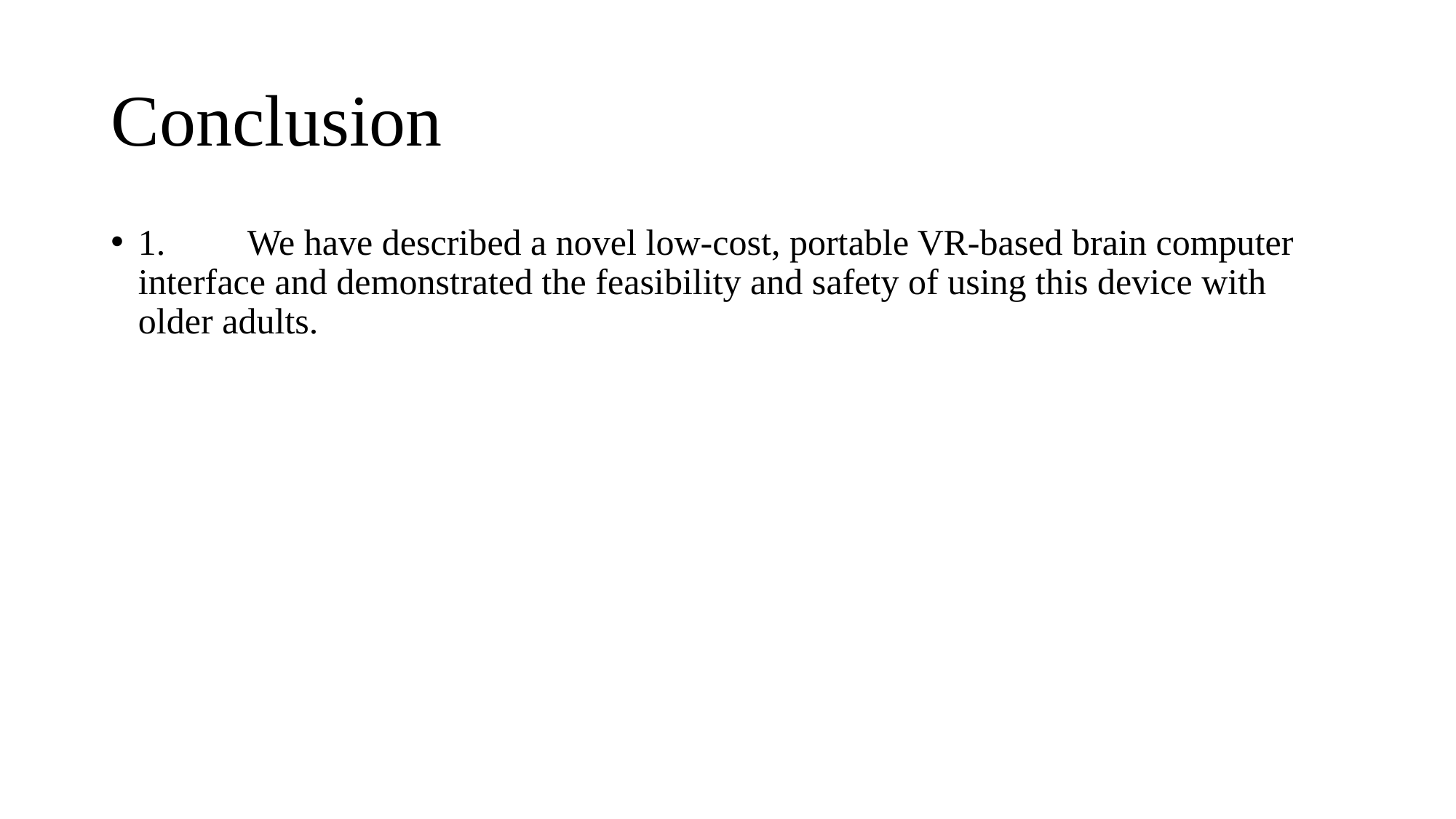

# Conclusion
1.	We have described a novel low-cost, portable VR-based brain computer interface and demonstrated the feasibility and safety of using this device with older adults.